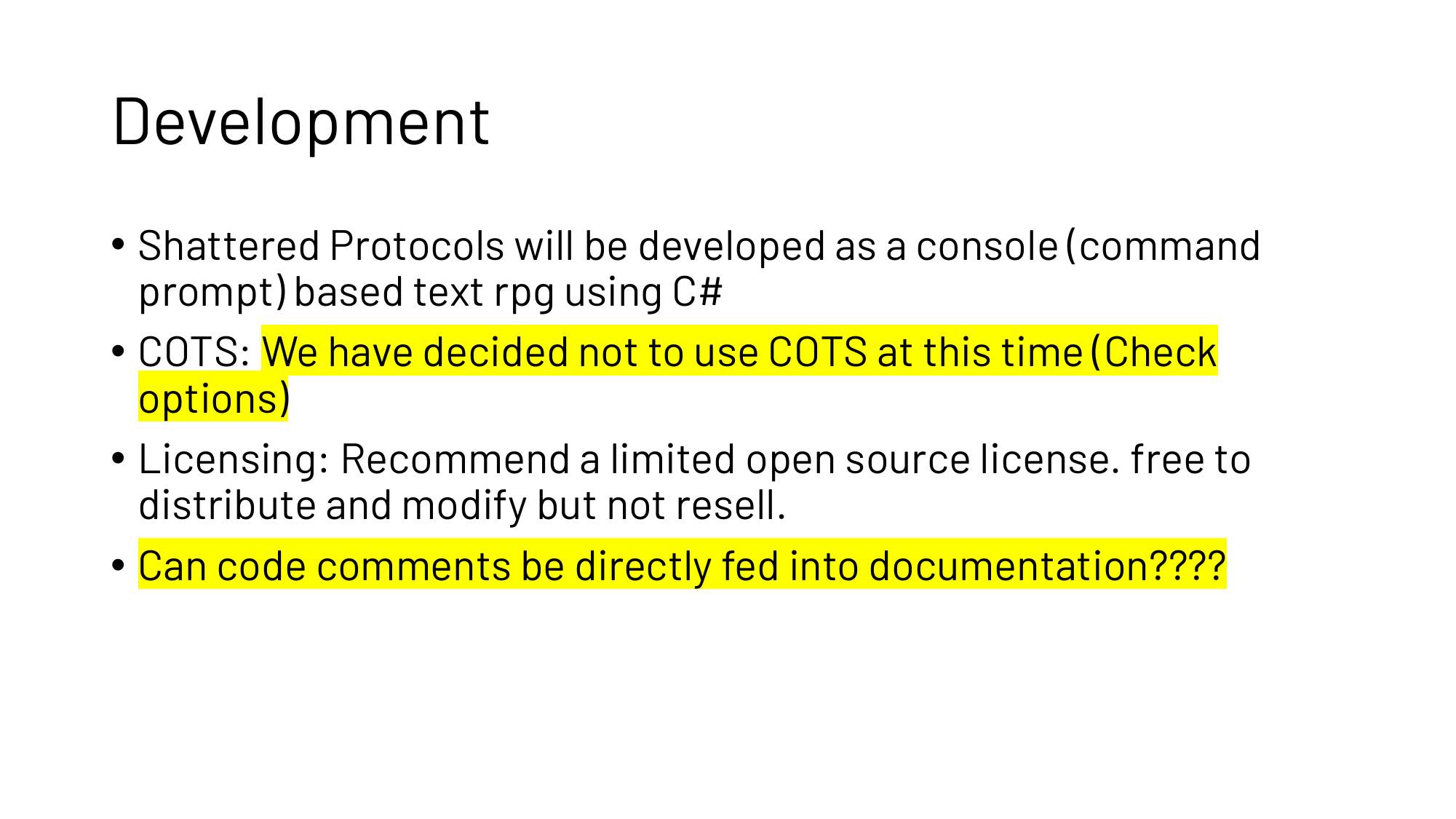

# Development
Shattered Protocols will be developed as a console (command prompt) based text rpg using C#
COTS: We have decided not to use COTS at this time (Check options)
Licensing: Recommend a limited open source license. free to distribute and modify but not resell.
Can code comments be directly fed into documentation????